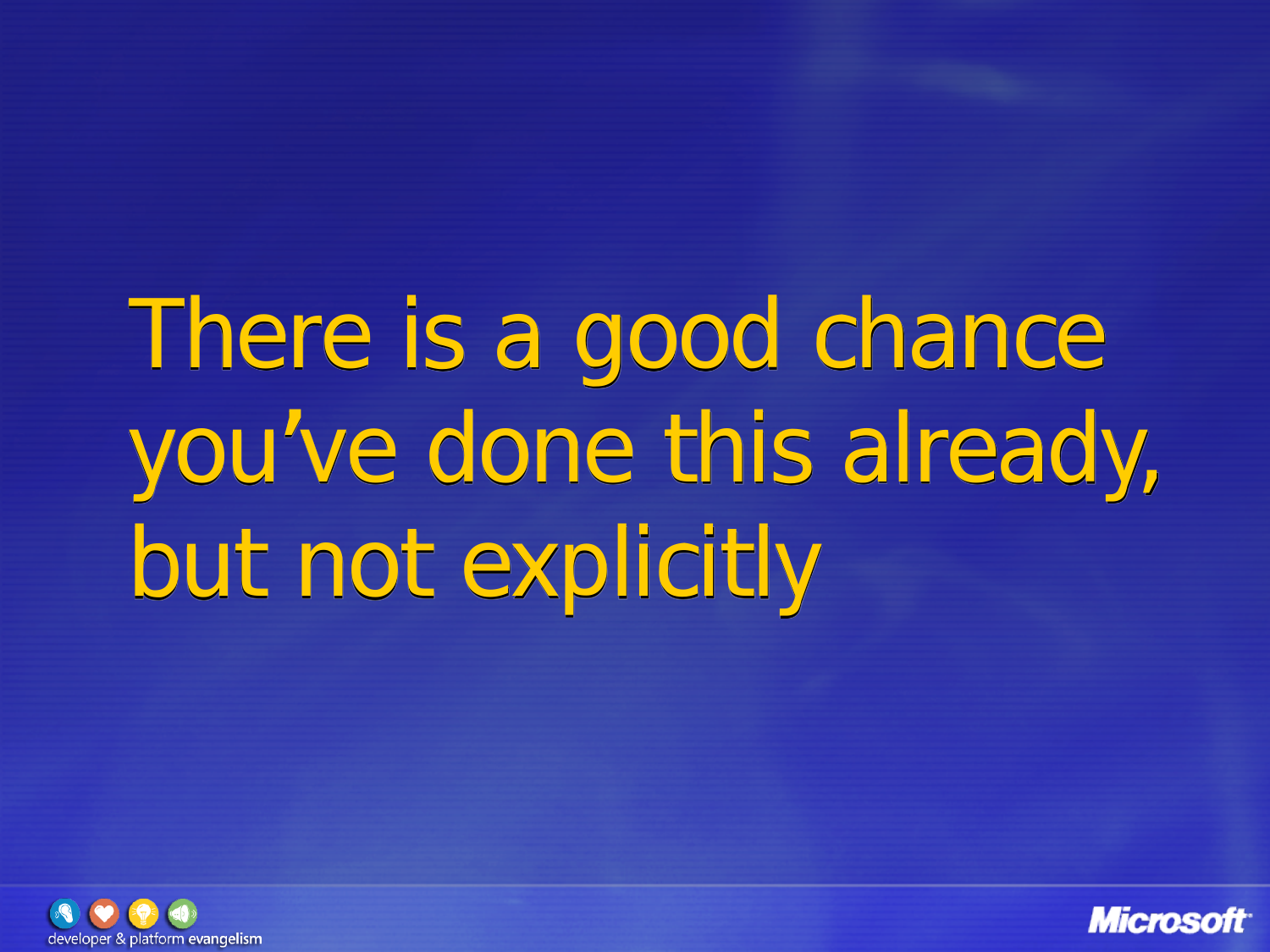

# There is a good chance you’ve done this already, but not explicitly